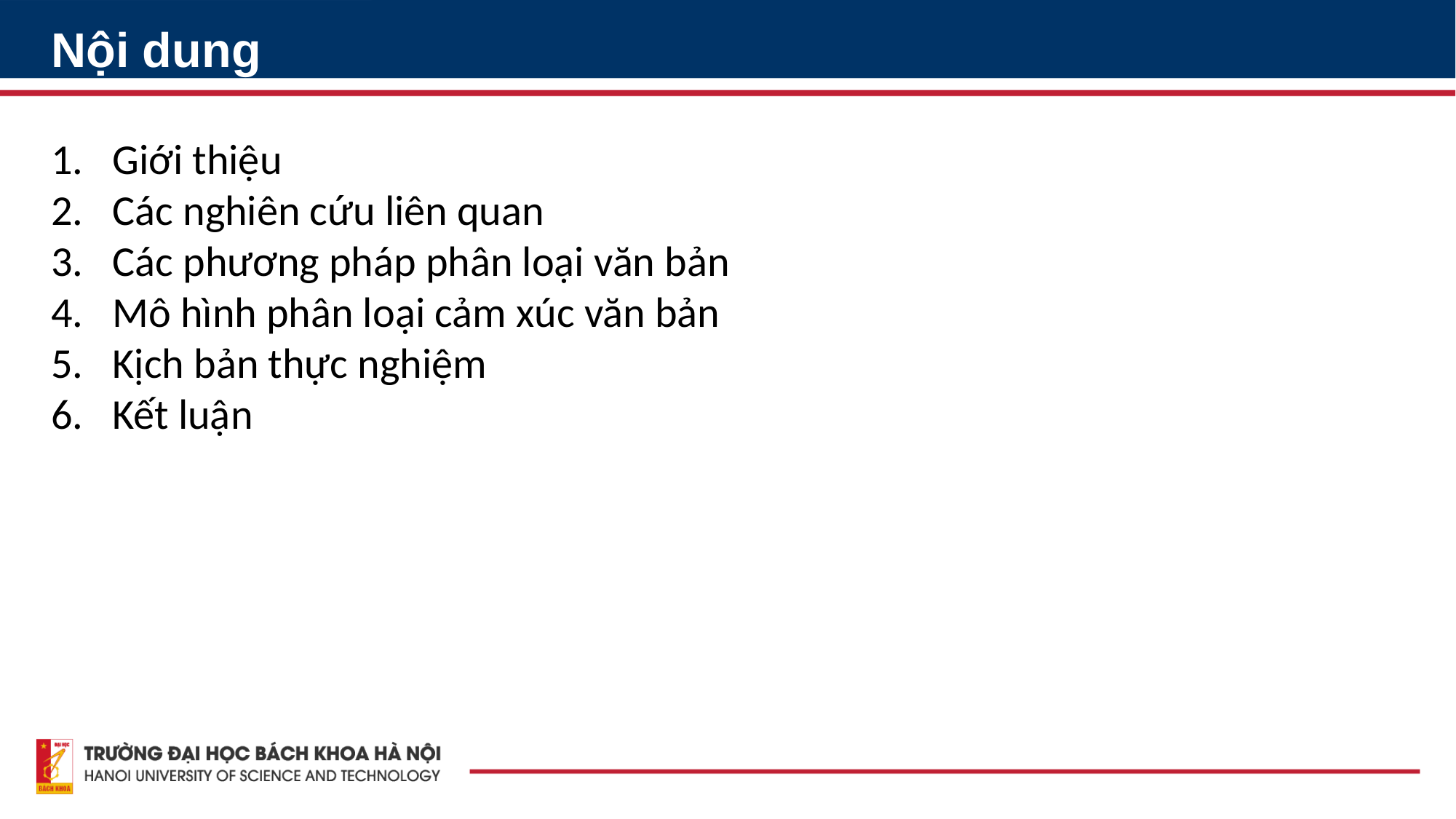

Nội dung
Giới thiệu
Các nghiên cứu liên quan
Các phương pháp phân loại văn bản
Mô hình phân loại cảm xúc văn bản
Kịch bản thực nghiệm
Kết luận